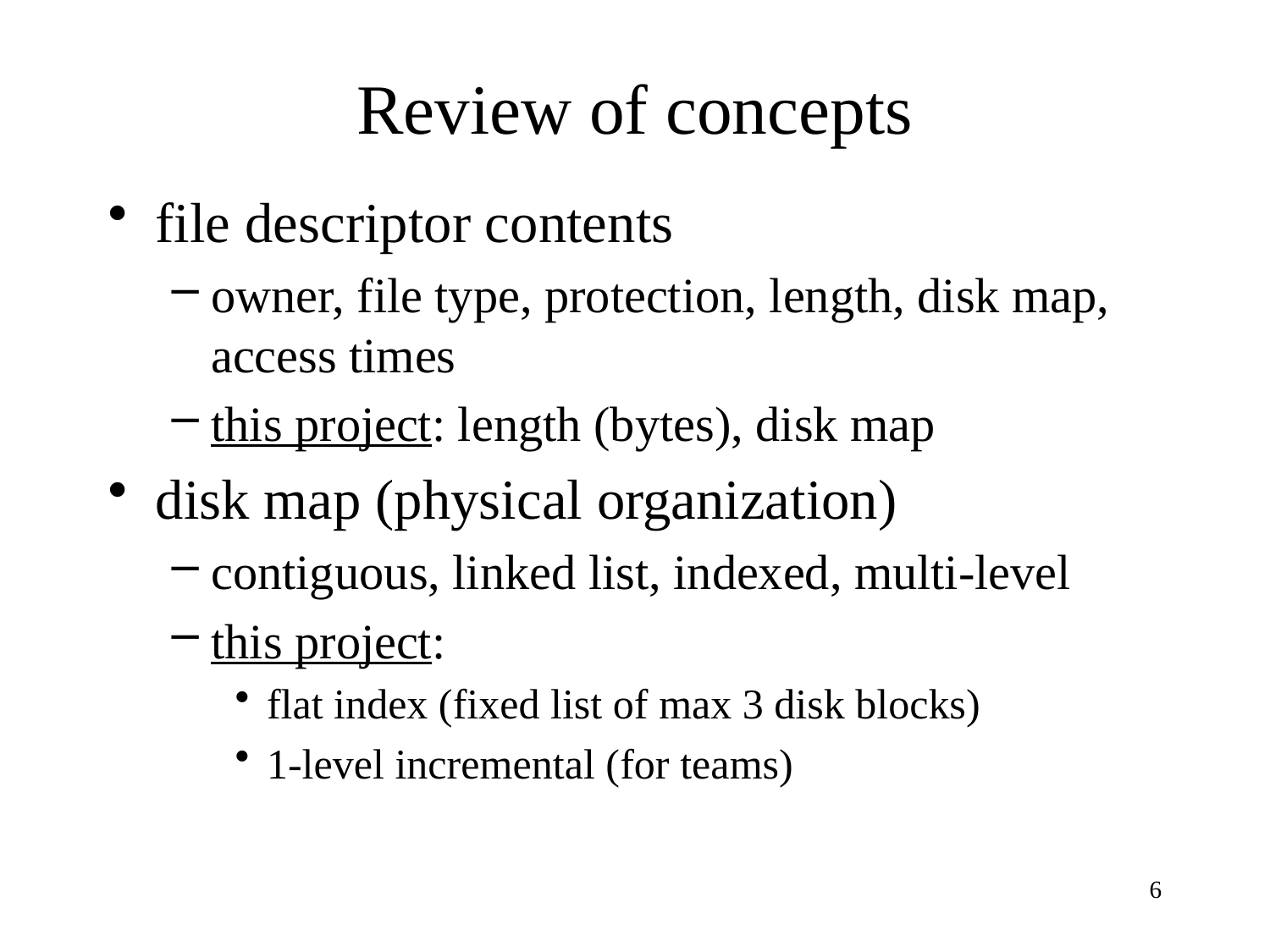

# Review of concepts
file descriptor contents
owner, file type, protection, length, disk map, access times
this project: length (bytes), disk map
disk map (physical organization)
contiguous, linked list, indexed, multi-level
this project:
flat index (fixed list of max 3 disk blocks)
1-level incremental (for teams)
6